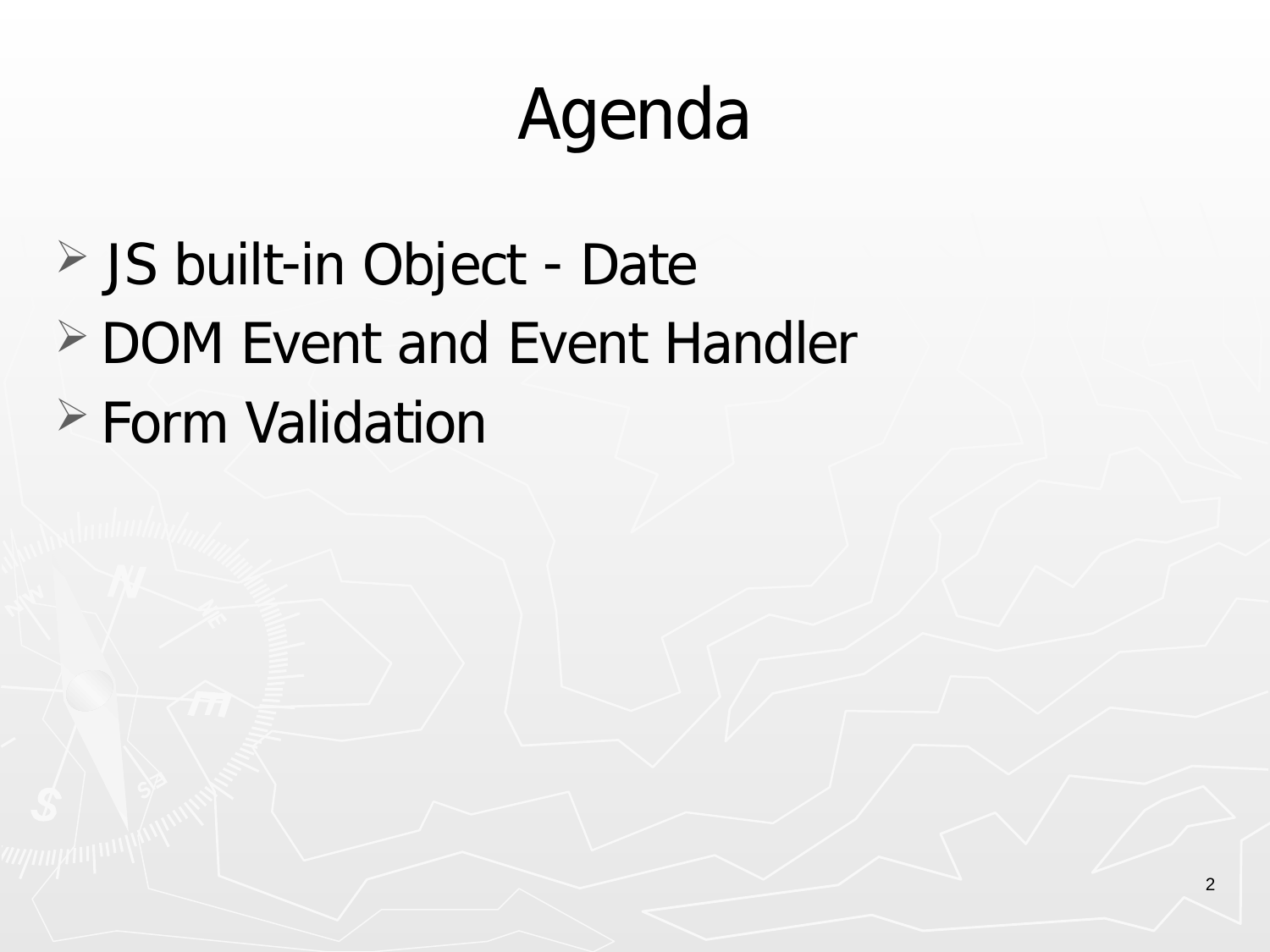

# Agenda
JS built-in Object - Date
DOM Event and Event Handler
Form Validation
2